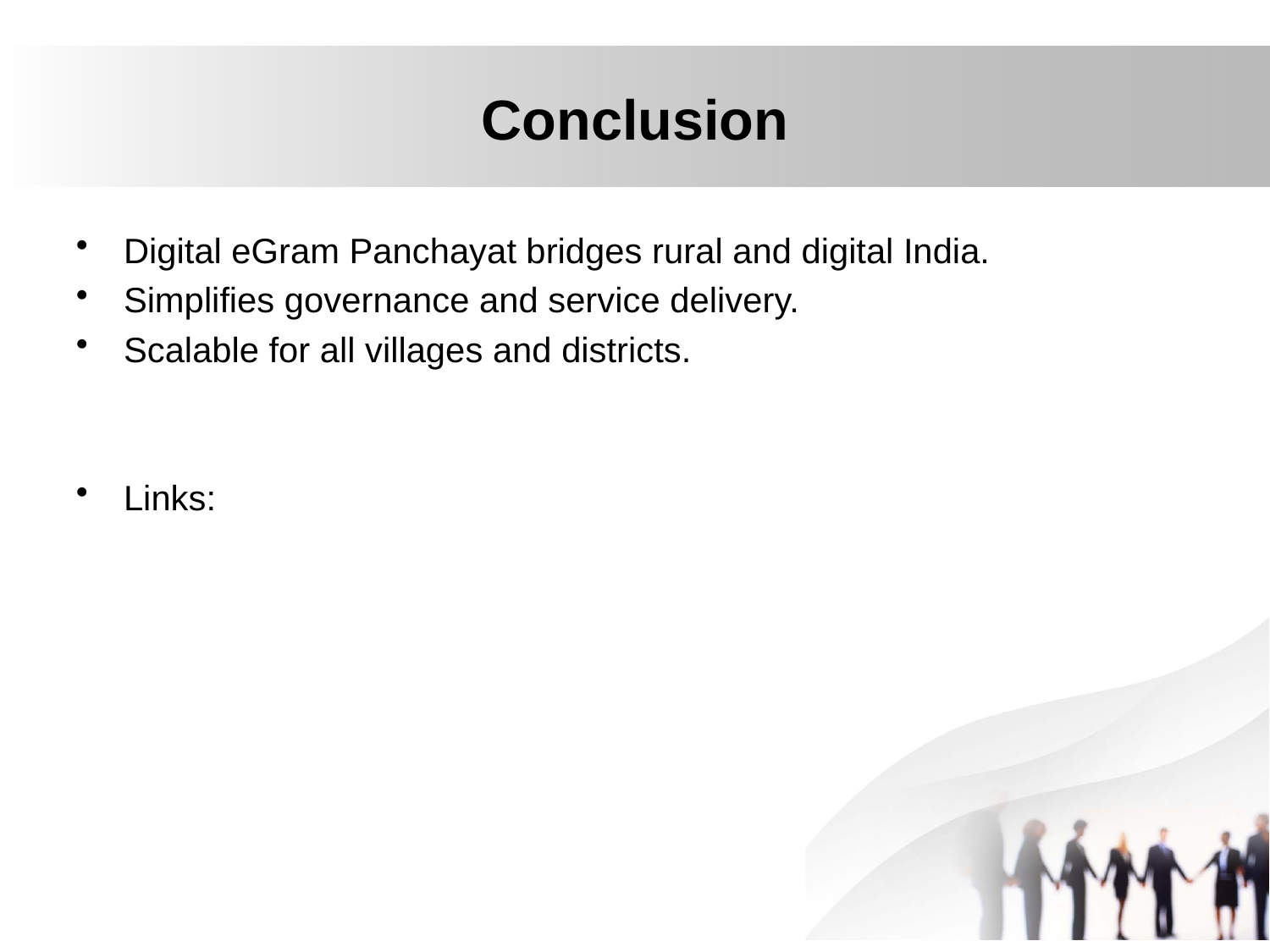

# Conclusion
Digital eGram Panchayat bridges rural and digital India.
Simplifies governance and service delivery.
Scalable for all villages and districts.

Links: